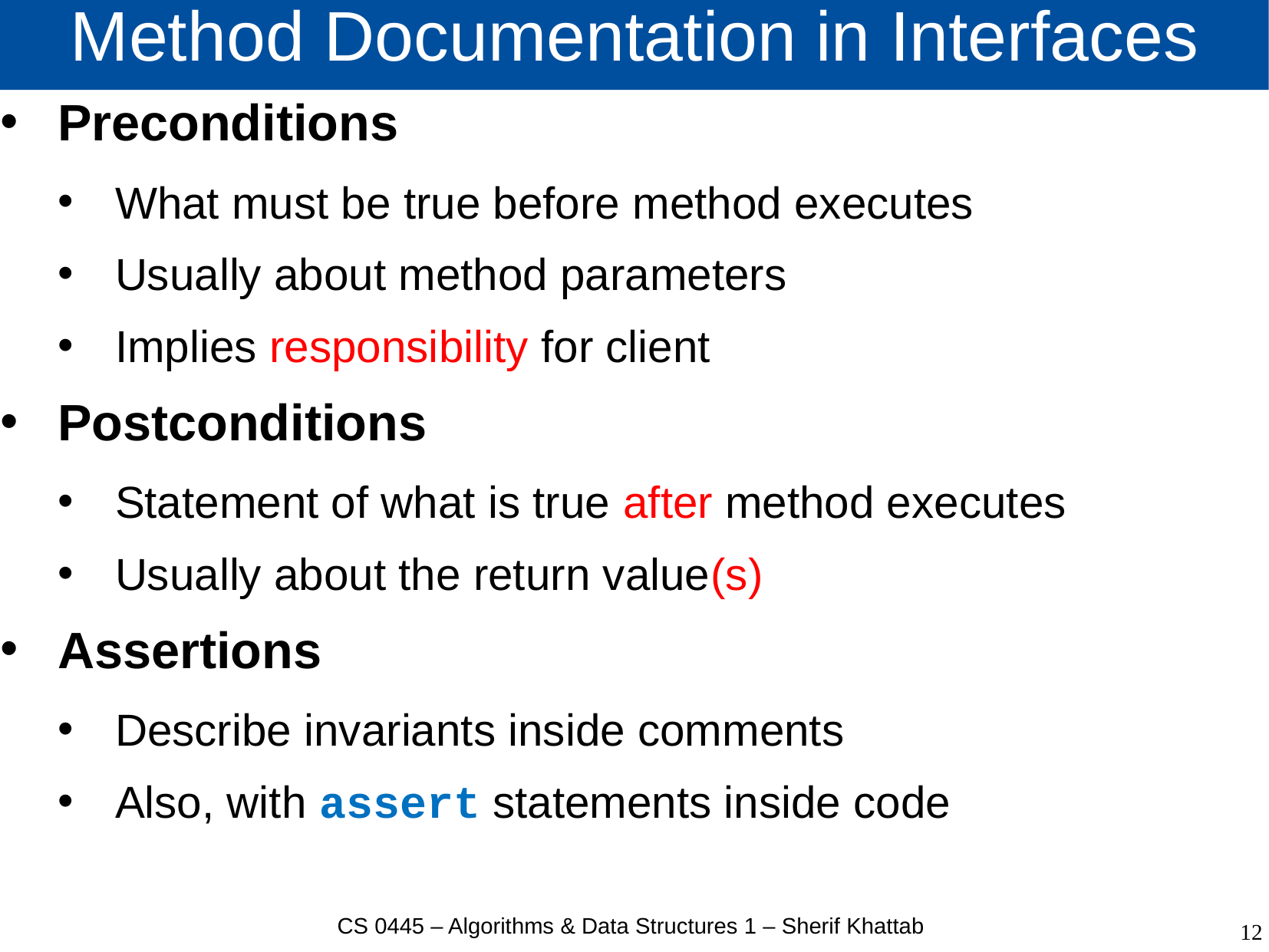

# Method Documentation in Interfaces
Preconditions
What must be true before method executes
Usually about method parameters
Implies responsibility for client
Postconditions
Statement of what is true after method executes
Usually about the return value(s)
Assertions
Describe invariants inside comments
Also, with assert statements inside code

CS 0445 – Algorithms & Data Structures 1 – Sherif Khattab
12